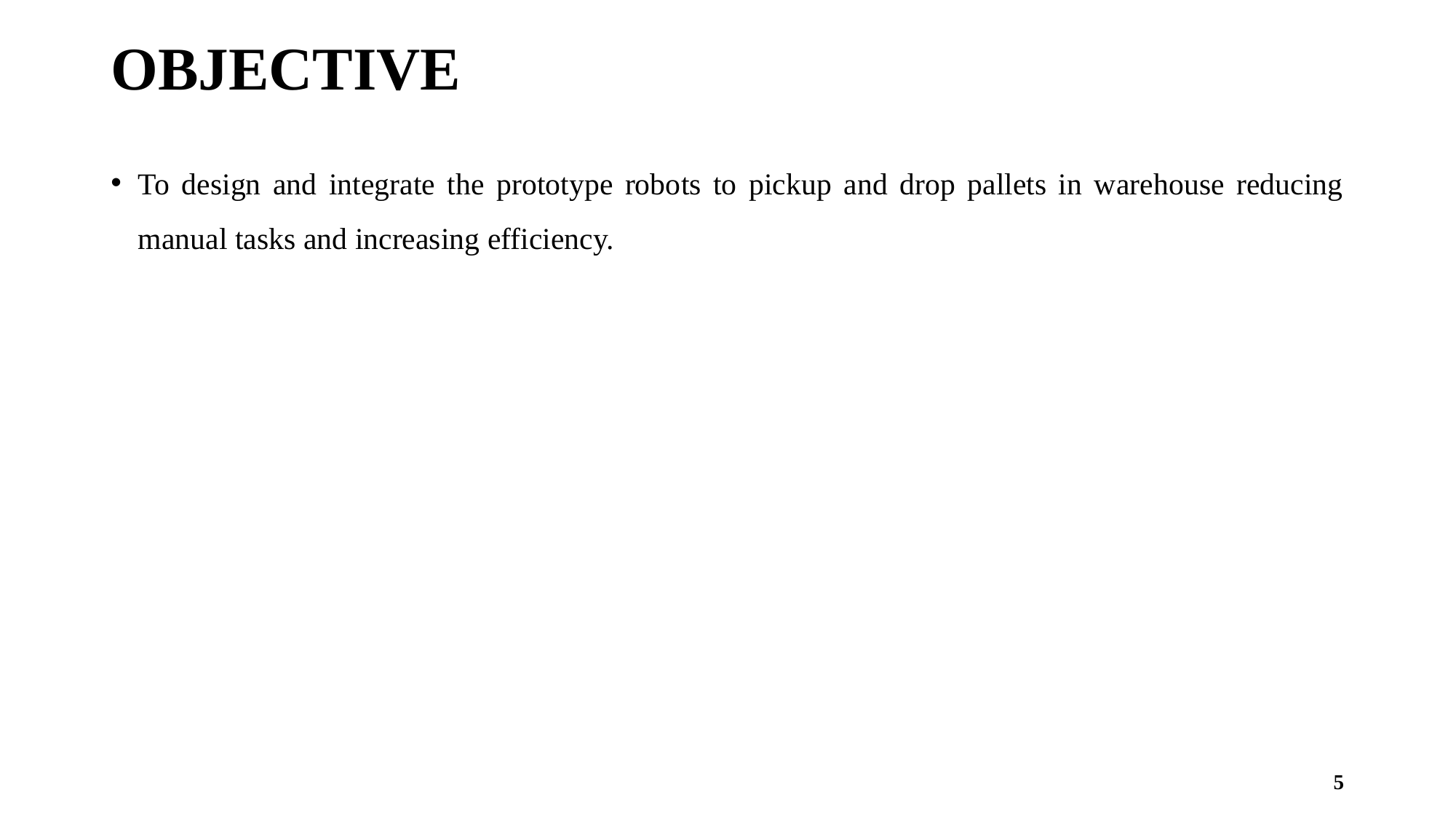

# OBJECTIVE
To design and integrate the prototype robots to pickup and drop pallets in warehouse reducing manual tasks and increasing efficiency.

5